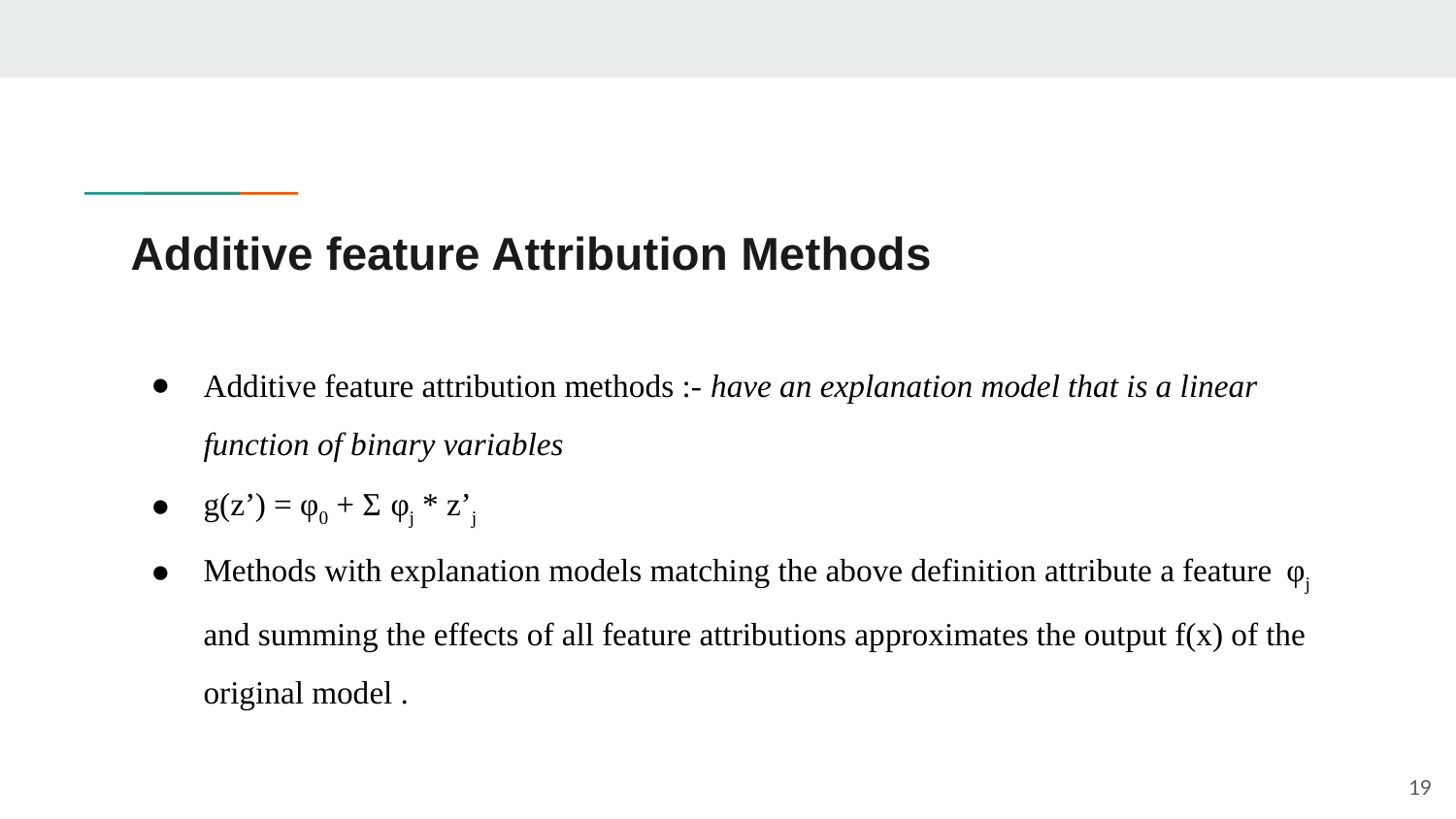

# Additive feature Attribution Methods
Additive feature attribution methods :- have an explanation model that is a linear function of binary variables
g(z’) = φ0 + Σ  φj * z’j
Methods with explanation models matching the above definition attribute a feature  φj and summing the effects of all feature attributions approximates the output f(x) of the original model .

19